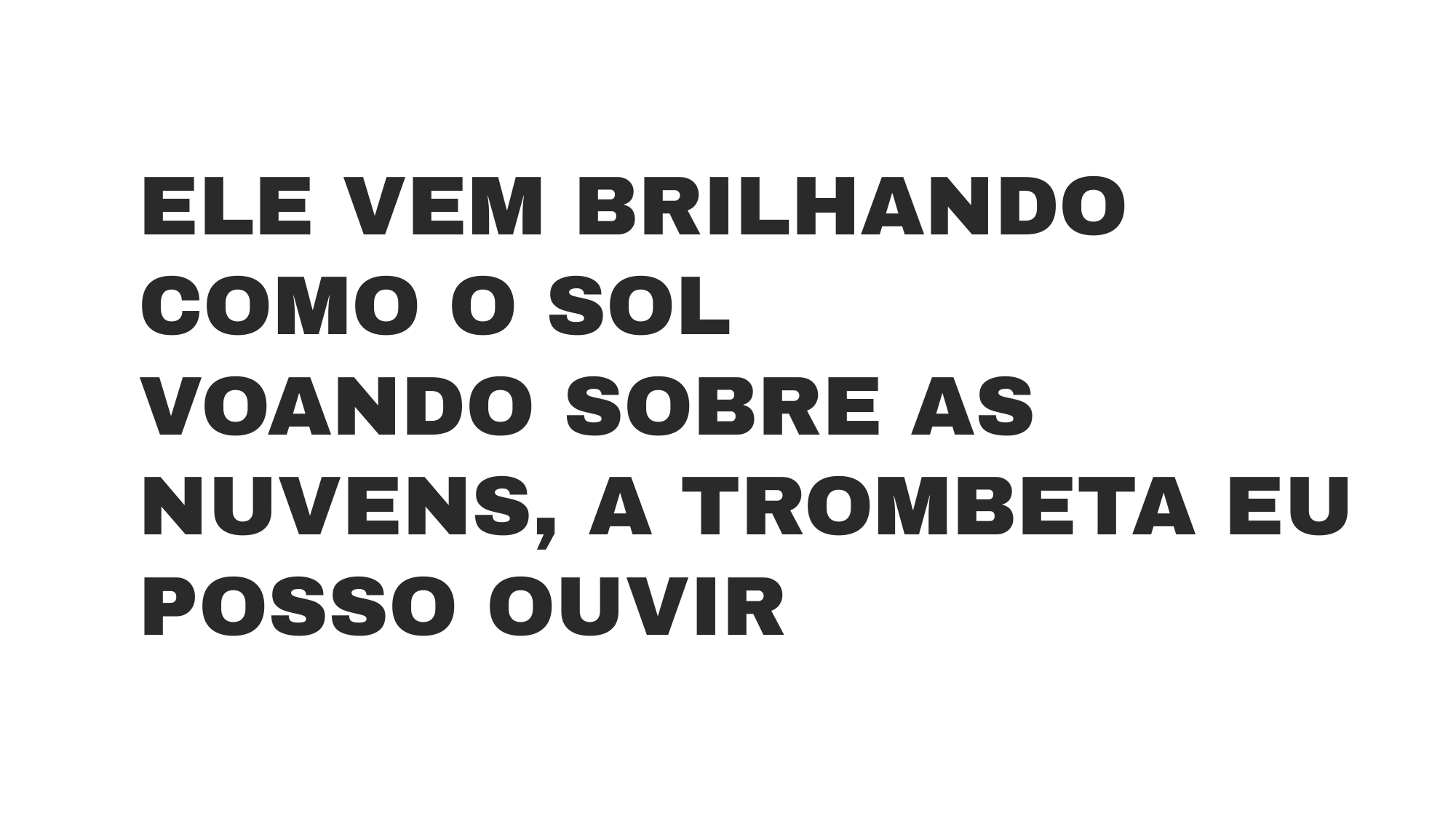

ELE VEM BRILHANDO COMO O SOL
VOANDO SOBRE AS NUVENS, A TROMBETA EU POSSO OUVIR